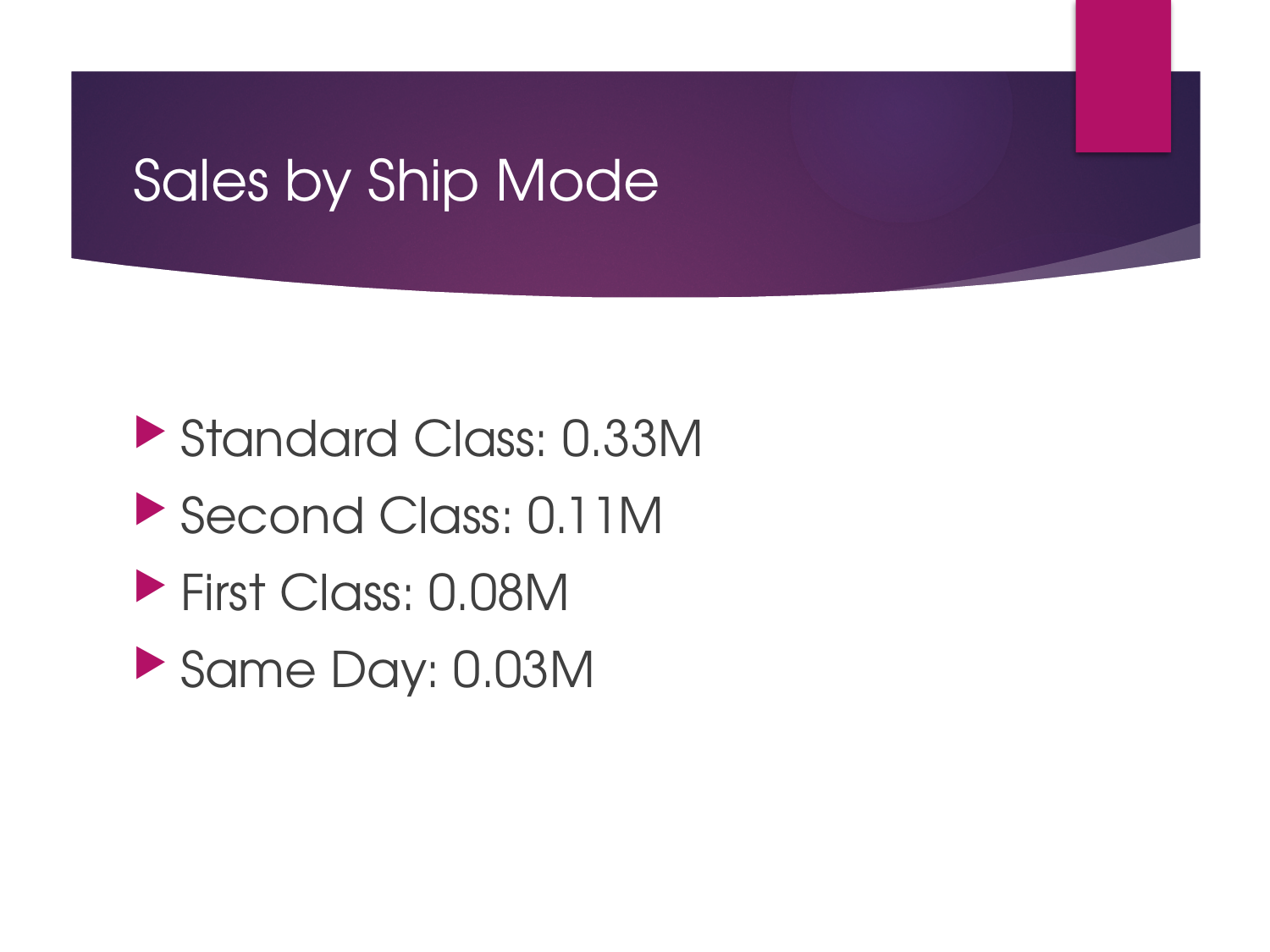

# Sales by Ship Mode

Standard Class: 0.33M
Second Class: 0.11M
First Class: 0.08M
Same Day: 0.03M